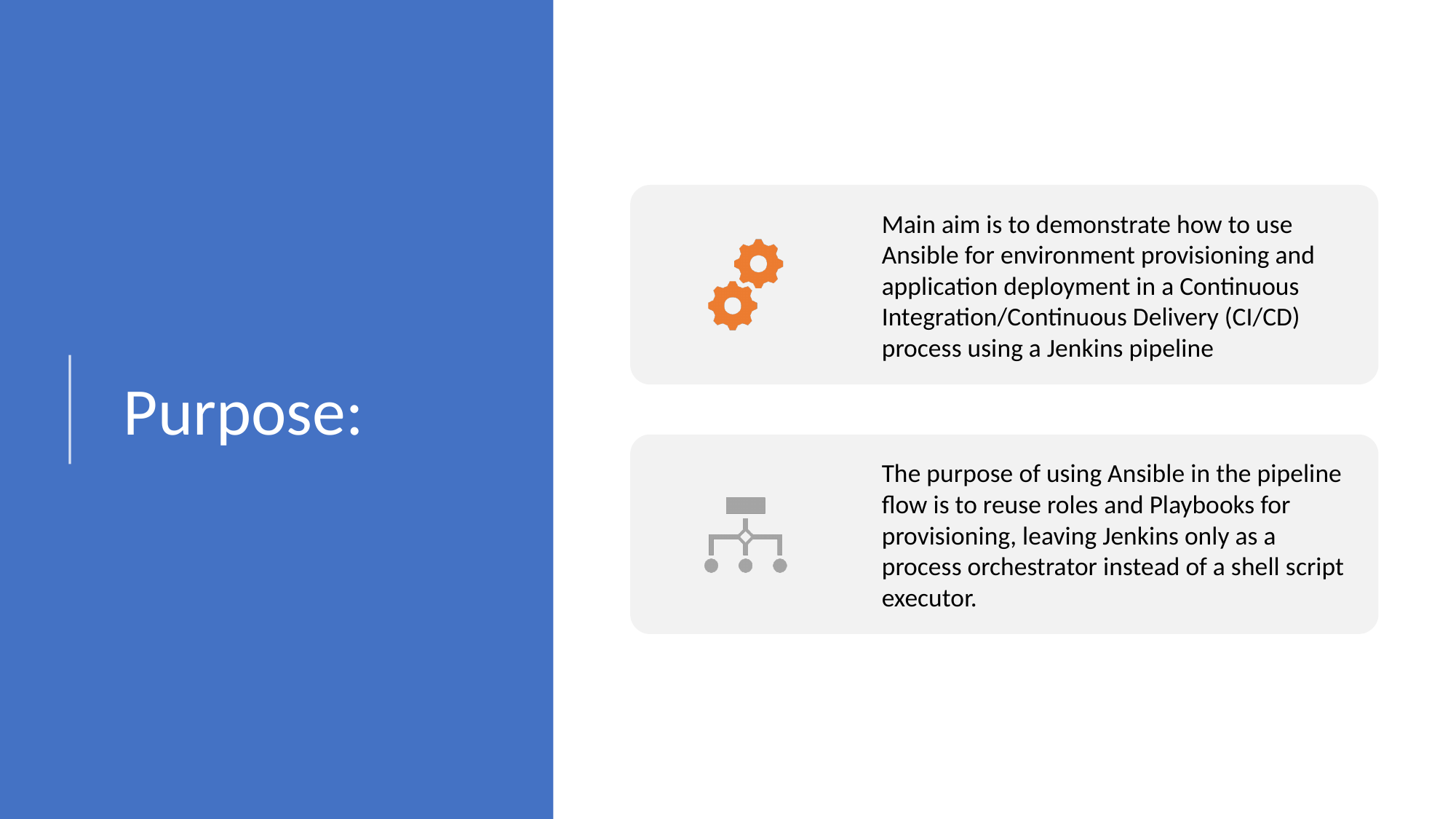

Main aim is to demonstrate how to use Ansible for environment provisioning and application deployment in a Continuous Integration/Continuous Delivery (CI/CD) process using a Jenkins pipeline
The purpose of using Ansible in the pipeline flow is to reuse roles and Playbooks for provisioning, leaving Jenkins only as a process orchestrator instead of a shell script executor.
# Purpose: